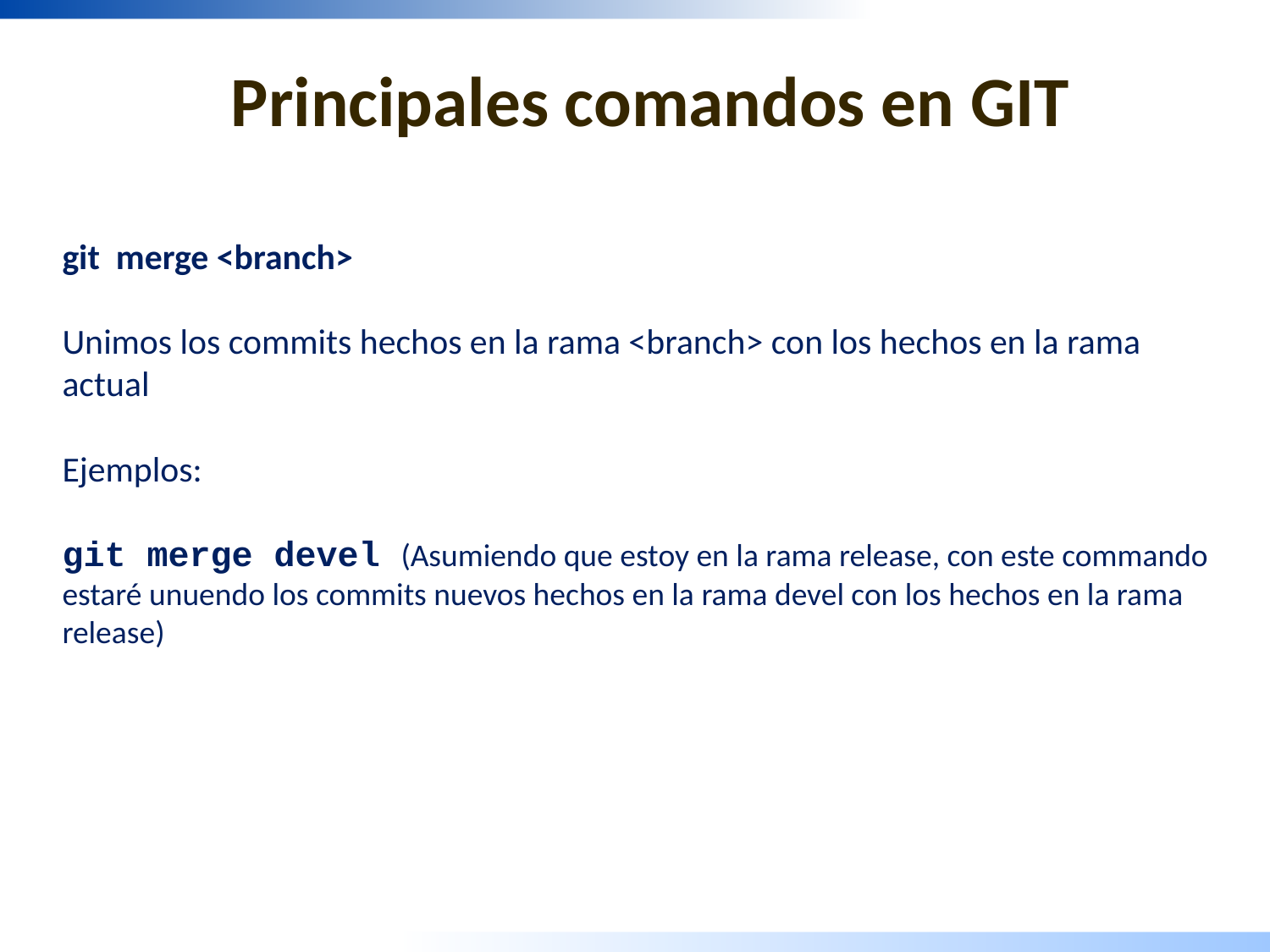

# Principales comandos en GIT
git  merge <branch>

Unimos los commits hechos en la rama <branch> con los hechos en la rama actual

Ejemplos:

git merge devel (Asumiendo que estoy en la rama release, con este commando estaré unuendo los commits nuevos hechos en la rama devel con los hechos en la rama release)